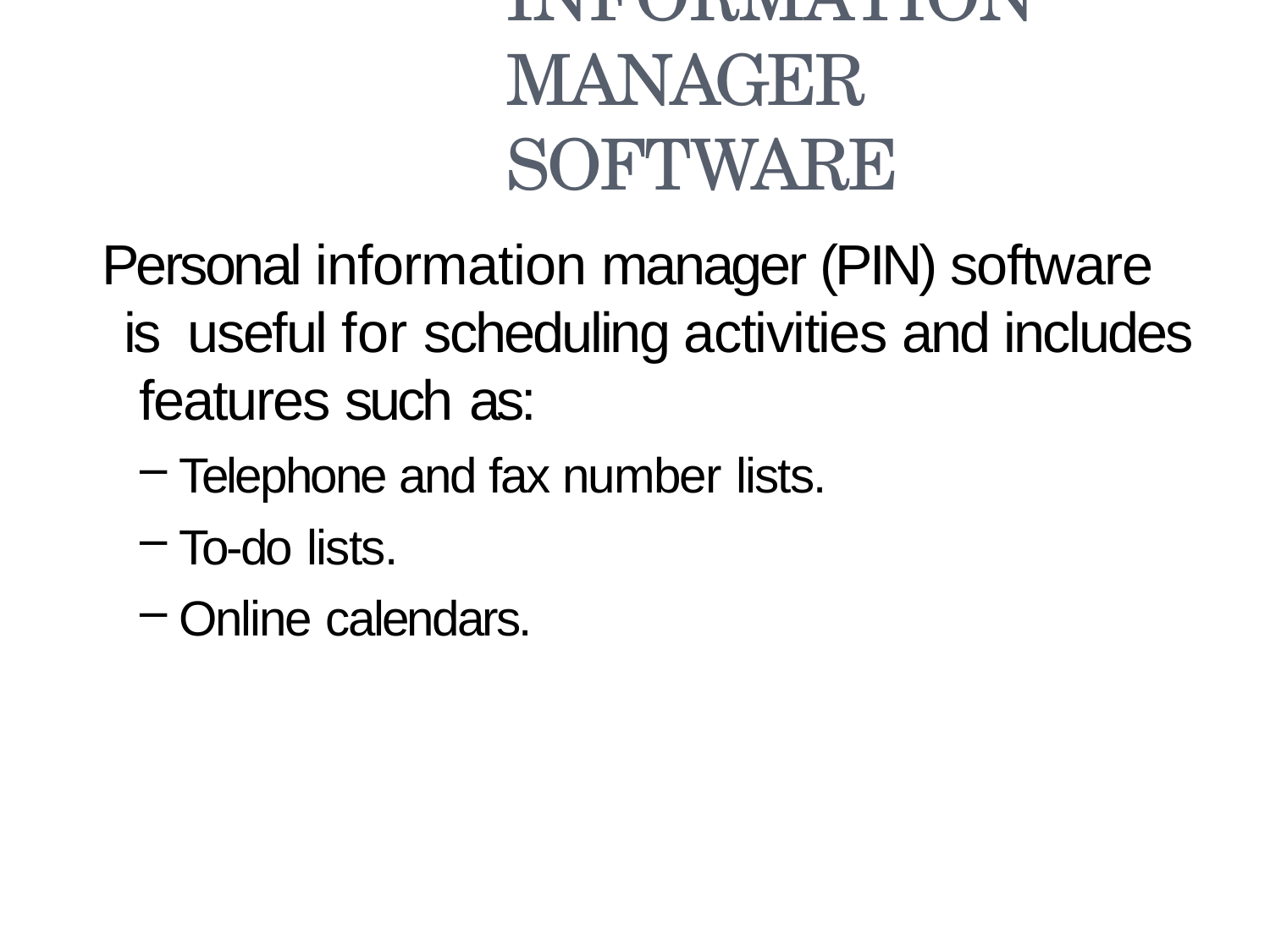

# Personal Information Manager  Software
Personal information manager (PIN) software is  useful for scheduling activities and includes  features such as:
Telephone and fax number lists.
To-do lists.
Online calendars.